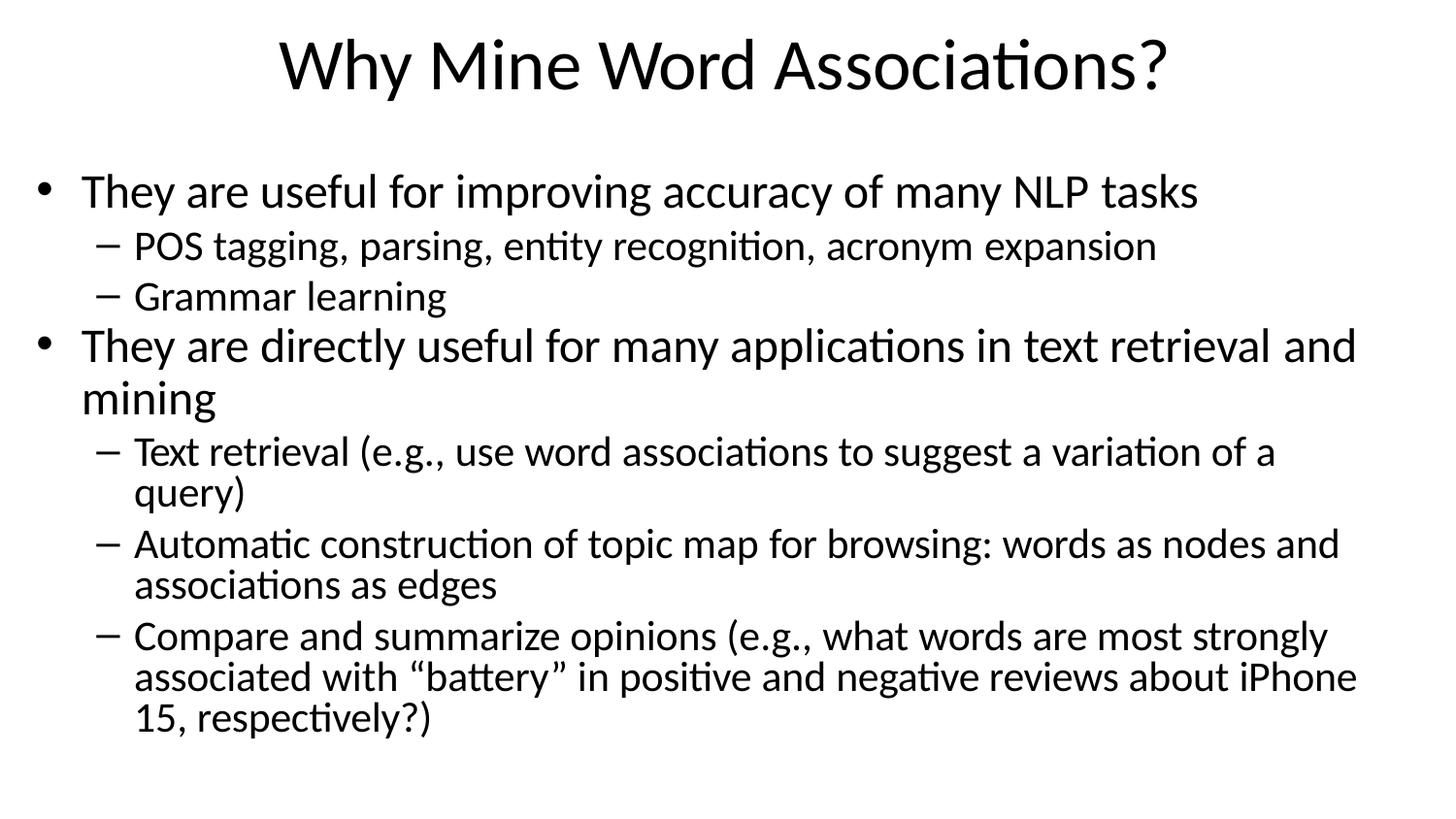

# Why Mine Word Associations?
They are useful for improving accuracy of many NLP tasks
POS tagging, parsing, entity recognition, acronym expansion
Grammar learning
They are directly useful for many applications in text retrieval and
mining
Text retrieval (e.g., use word associations to suggest a variation of a  query)
Automatic construction of topic map for browsing: words as nodes and  associations as edges
Compare and summarize opinions (e.g., what words are most strongly  associated with “battery” in positive and negative reviews about iPhone  15, respectively?)